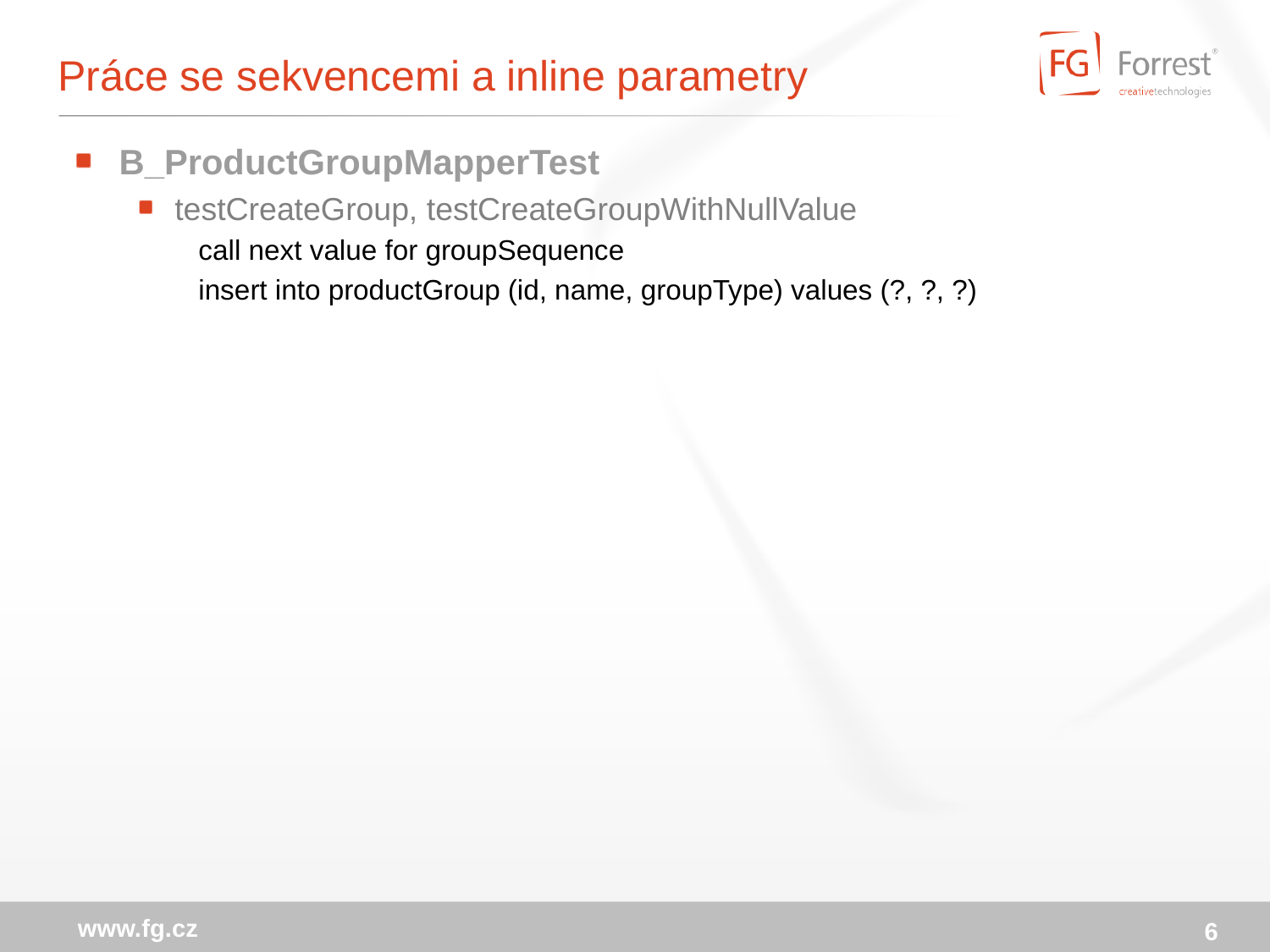

# Práce se sekvencemi a inline parametry
B_ProductGroupMapperTest
testCreateGroup, testCreateGroupWithNullValue
call next value for groupSequence
insert into productGroup (id, name, groupType) values (?, ?, ?)
www.fg.cz
6